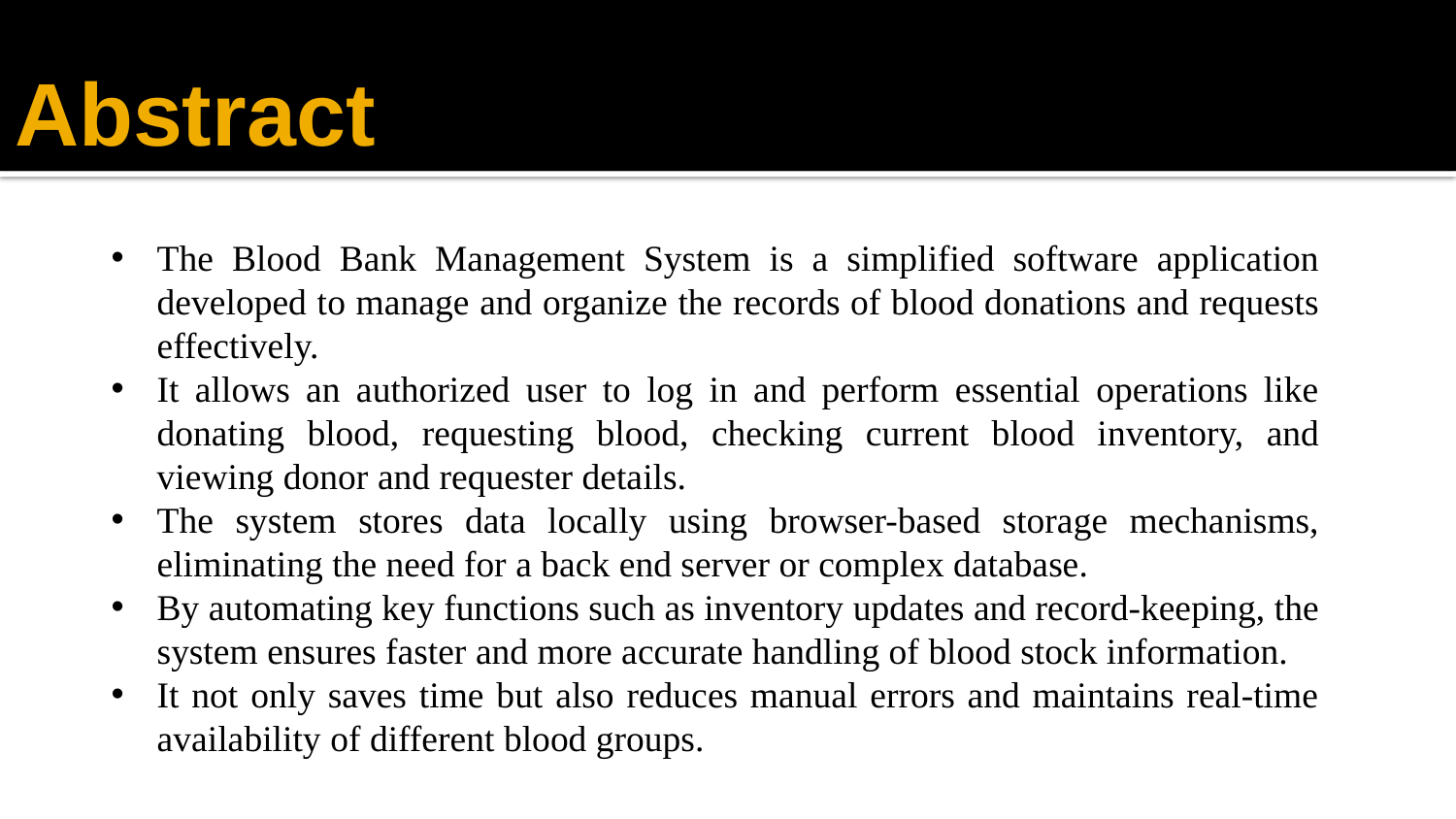

# Abstract
The Blood Bank Management System is a simplified software application developed to manage and organize the records of blood donations and requests effectively.
It allows an authorized user to log in and perform essential operations like donating blood, requesting blood, checking current blood inventory, and viewing donor and requester details.
The system stores data locally using browser-based storage mechanisms, eliminating the need for a back end server or complex database.
By automating key functions such as inventory updates and record-keeping, the system ensures faster and more accurate handling of blood stock information.
It not only saves time but also reduces manual errors and maintains real-time availability of different blood groups.